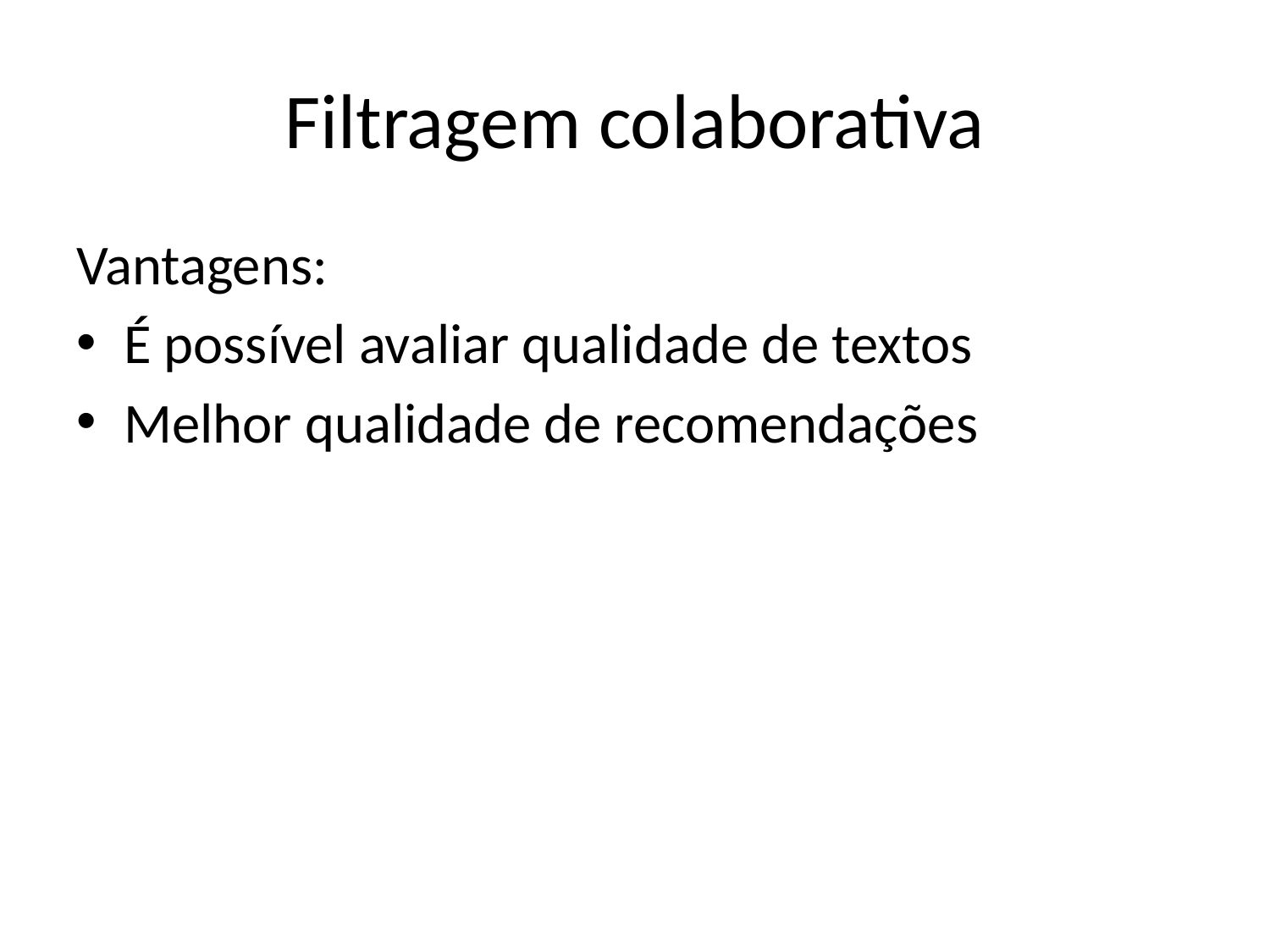

# Filtragem colaborativa
Vantagens:
É possível avaliar qualidade de textos
Melhor qualidade de recomendações